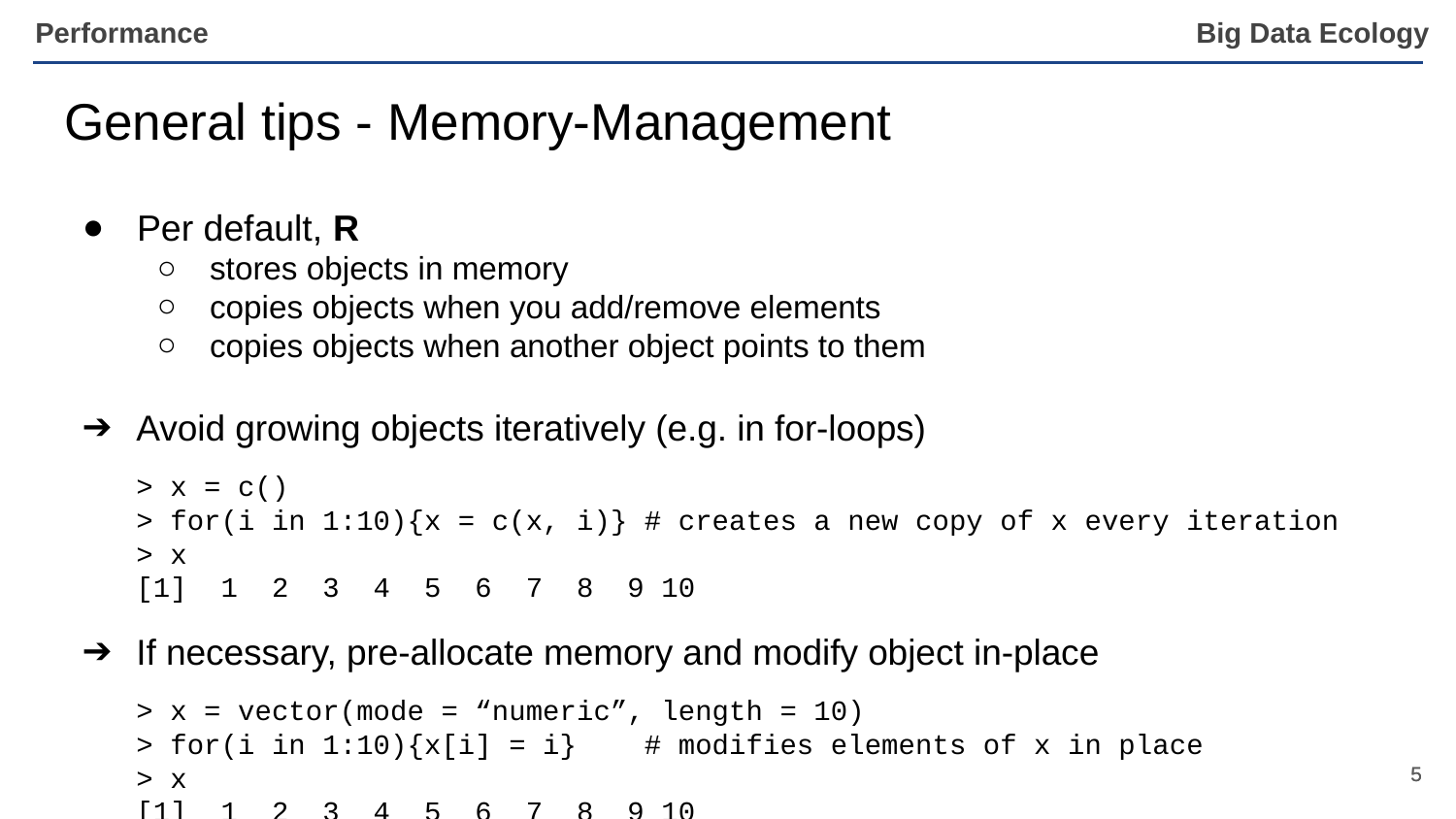

General tips - Memory-Management
Per default, R
stores objects in memory
copies objects when you add/remove elements
copies objects when another object points to them
Avoid growing objects iteratively (e.g. in for-loops)
> x = c()
> for(i in 1:10){x = c(x, i)} # creates a new copy of x every iteration
> x
[1]  1  2  3  4  5  6  7  8  9 10
If necessary, pre-allocate memory and modify object in-place
> x = vector(mode = “numeric”, length = 10)
> for(i in 1:10){x[i] = i}    # modifies elements of x in place
> x
[1]  1  2  3  4  5  6  7  8  9 10